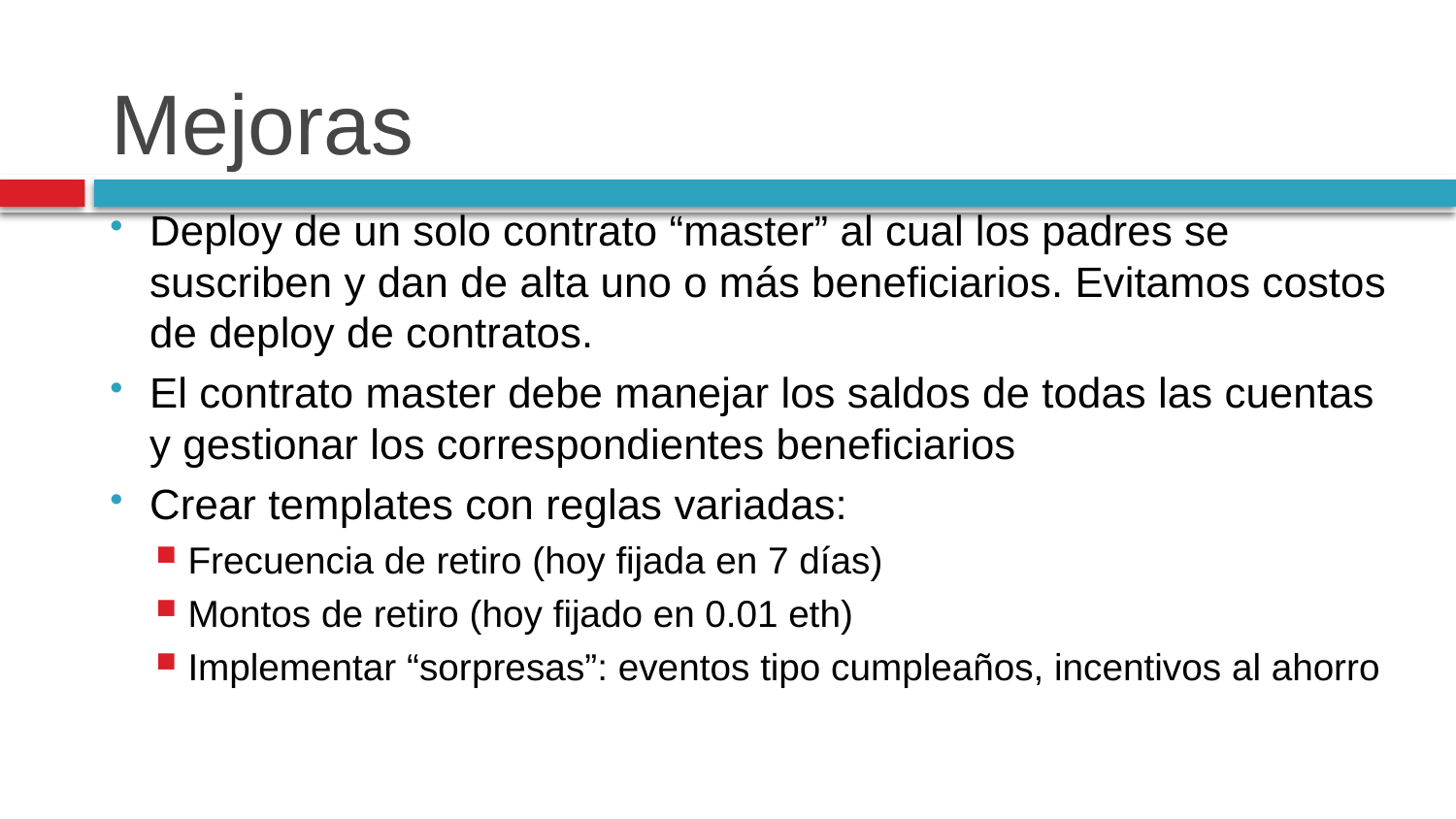

# Mejoras
Deploy de un solo contrato “master” al cual los padres se suscriben y dan de alta uno o más beneficiarios. Evitamos costos de deploy de contratos.
El contrato master debe manejar los saldos de todas las cuentas y gestionar los correspondientes beneficiarios
Crear templates con reglas variadas:
Frecuencia de retiro (hoy fijada en 7 días)
Montos de retiro (hoy fijado en 0.01 eth)
Implementar “sorpresas”: eventos tipo cumpleaños, incentivos al ahorro